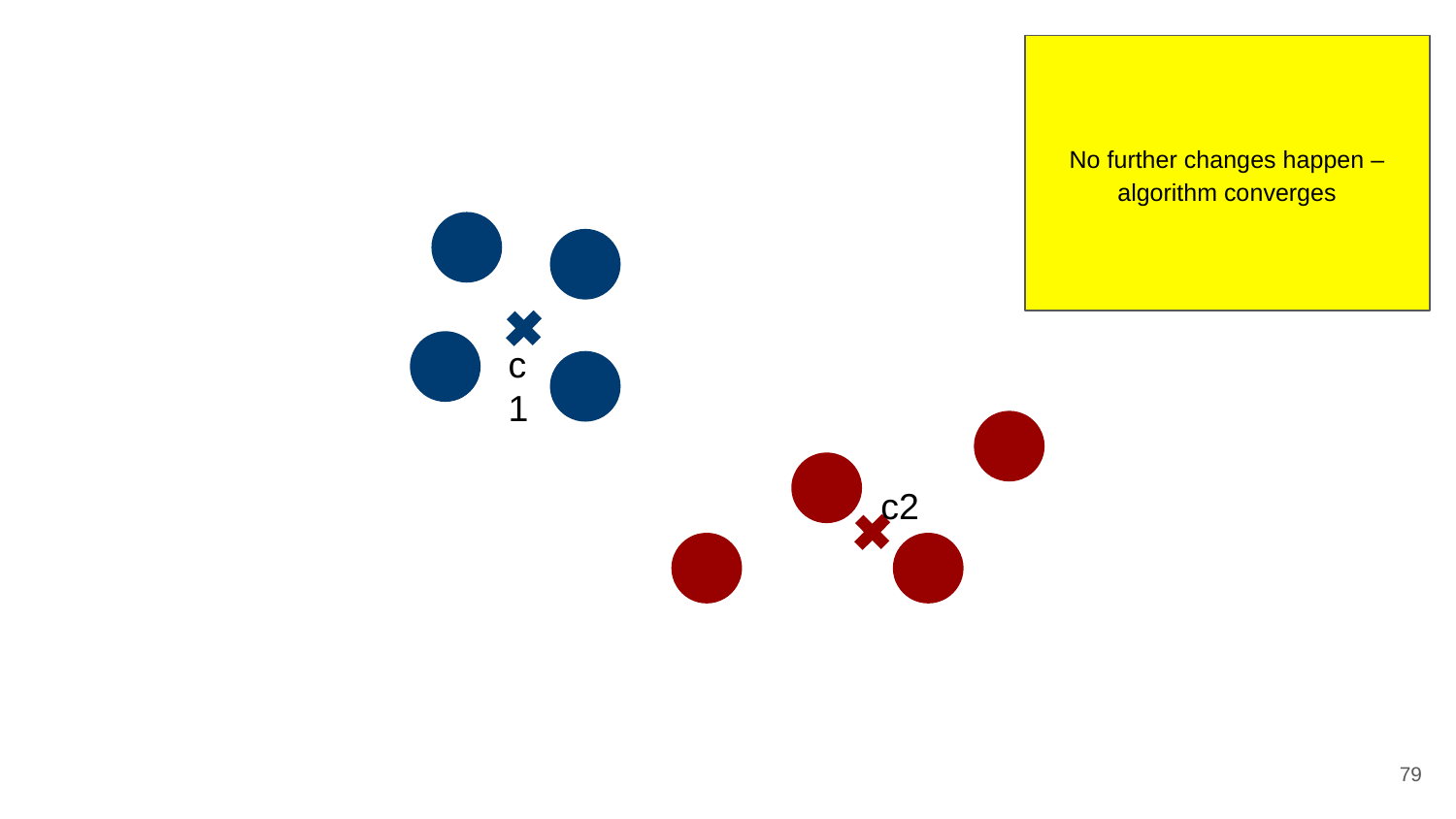

No further changes happen – algorithm converges

c1

c2

79